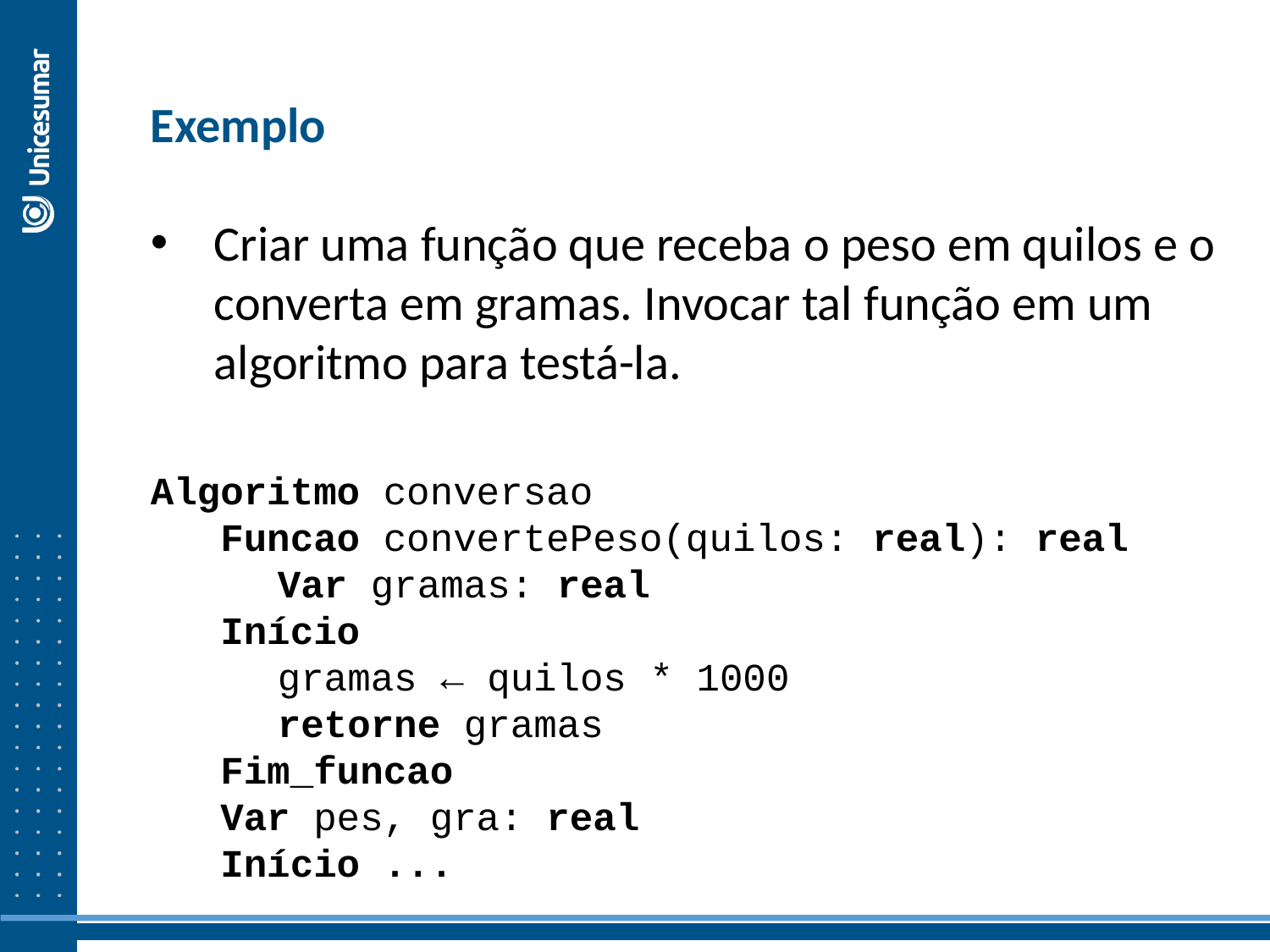

Exemplo
Criar uma função que receba o peso em quilos e o converta em gramas. Invocar tal função em um algoritmo para testá-la.

Algoritmo conversao
   Funcao convertePeso(quilos: real): real
	Var gramas: real
   Início
	gramas ← quilos * 1000
	retorne gramas
   Fim_funcao
   Var pes, gra: real
   Início ...